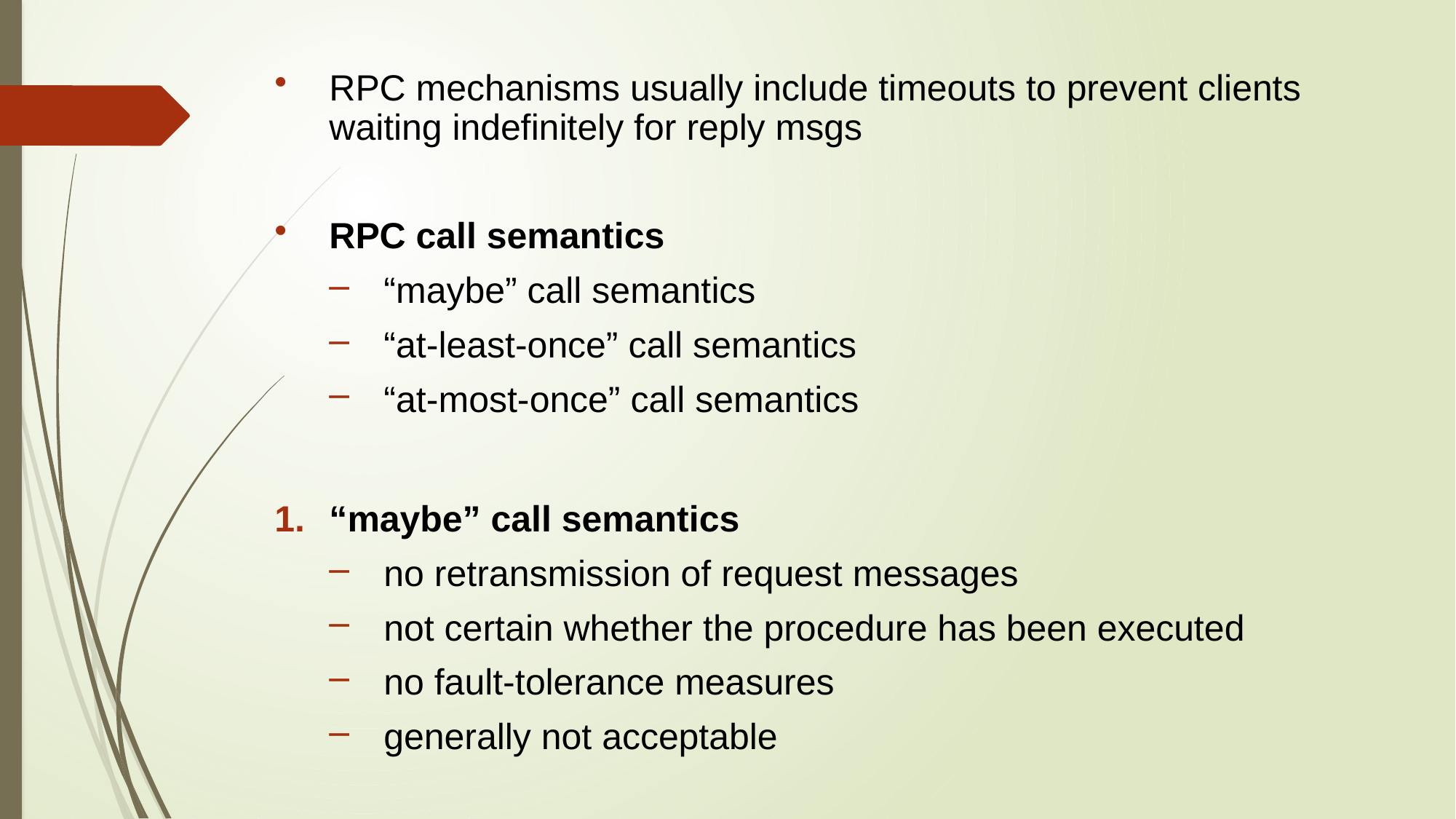

RPC mechanisms usually include timeouts to prevent clients waiting indefinitely for reply msgs

RPC call semantics
“maybe” call semantics
“at-least-once” call semantics
“at-most-once” call semantics

“maybe” call semantics
no retransmission of request messages
not certain whether the procedure has been executed
no fault-tolerance measures
generally not acceptable